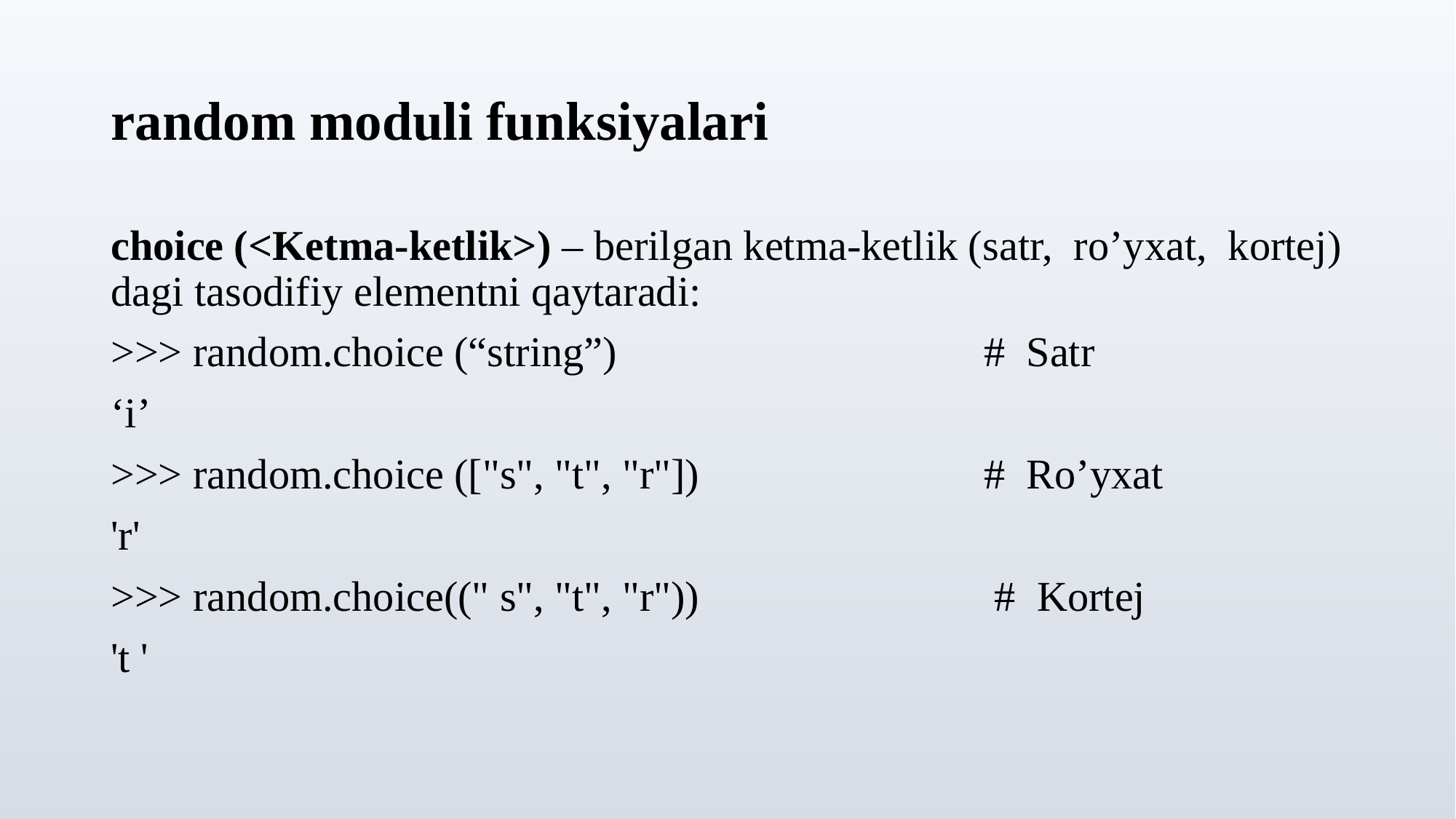

# random moduli funksiyalari
choice (<Ketma-ketlik>) – berilgan ketma-ketlik (satr,  ro’yxat,  kortej) dagi tasodifiy elementni qaytaradi:
>>> random.choice (“string”) 				#  Satr
‘i’
>>> random.choice (["s", "t", "r"]) 			#  Ro’yxat
'r'
>>> random.choice((" s", "t", "r"))			 #  Kortej
't '